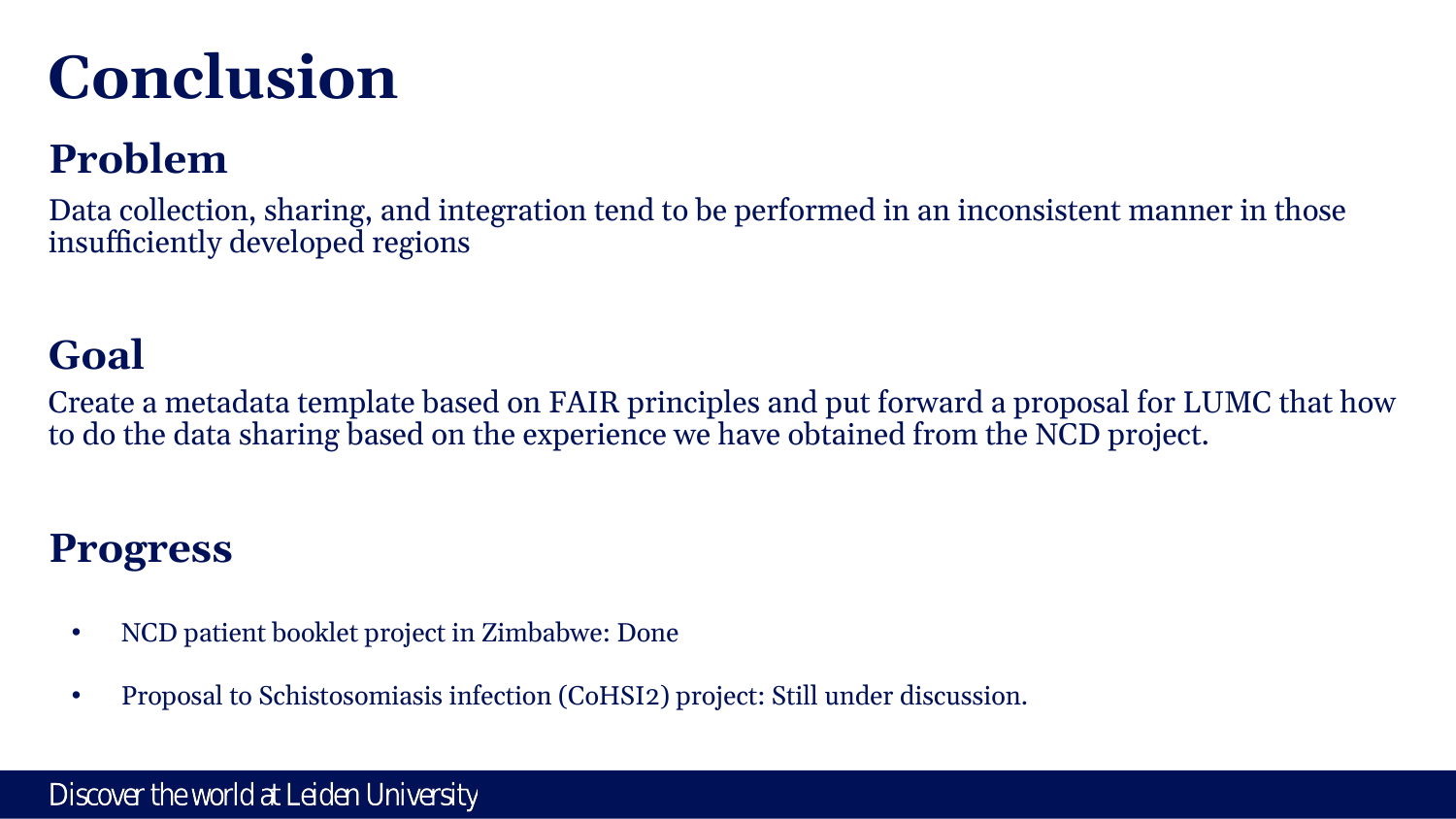

# Conclusion
Problem
Data collection, sharing, and integration tend to be performed in an inconsistent manner in those insufficiently developed regions
Goal
Create a metadata template based on FAIR principles and put forward a proposal for LUMC that how to do the data sharing based on the experience we have obtained from the NCD project.

Progress
NCD patient booklet project in Zimbabwe: Done
Proposal to Schistosomiasis infection (CoHSI2) project: Still under discussion.